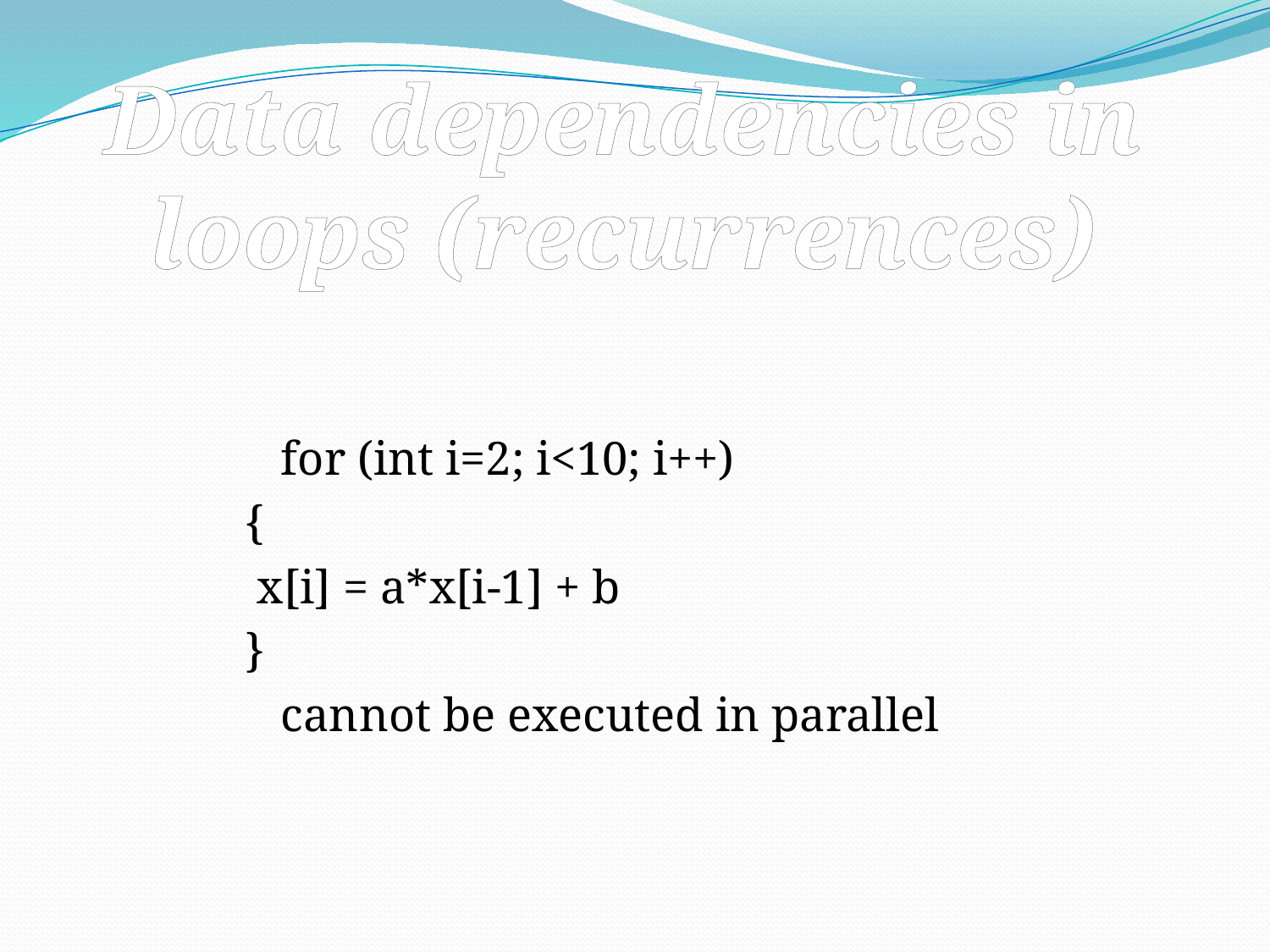

Data dependencies in
 loops (recurrences)
   for (int i=2; i<10; i++)
{
 x[i] = a*x[i-1] + b
}
   cannot be executed in parallel